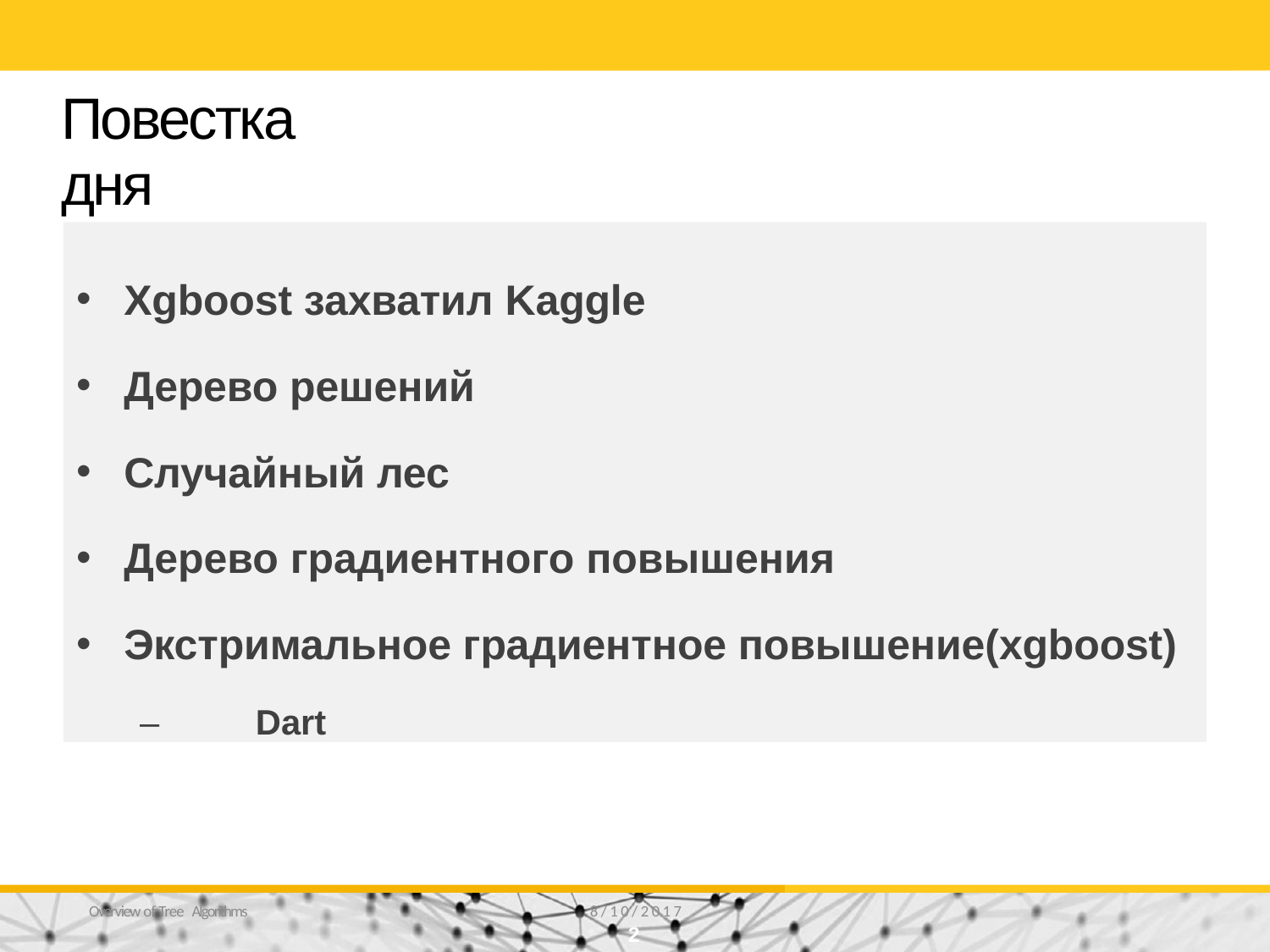

# Повестка дня

Xgboost захватил Kaggle
Дерево решений
Случайный лес
Дерево градиентного повышения
Экстримальное градиентное повышение(xgboost)
–	Dart
Overview of Tree Algorithms
8/10/2017
2